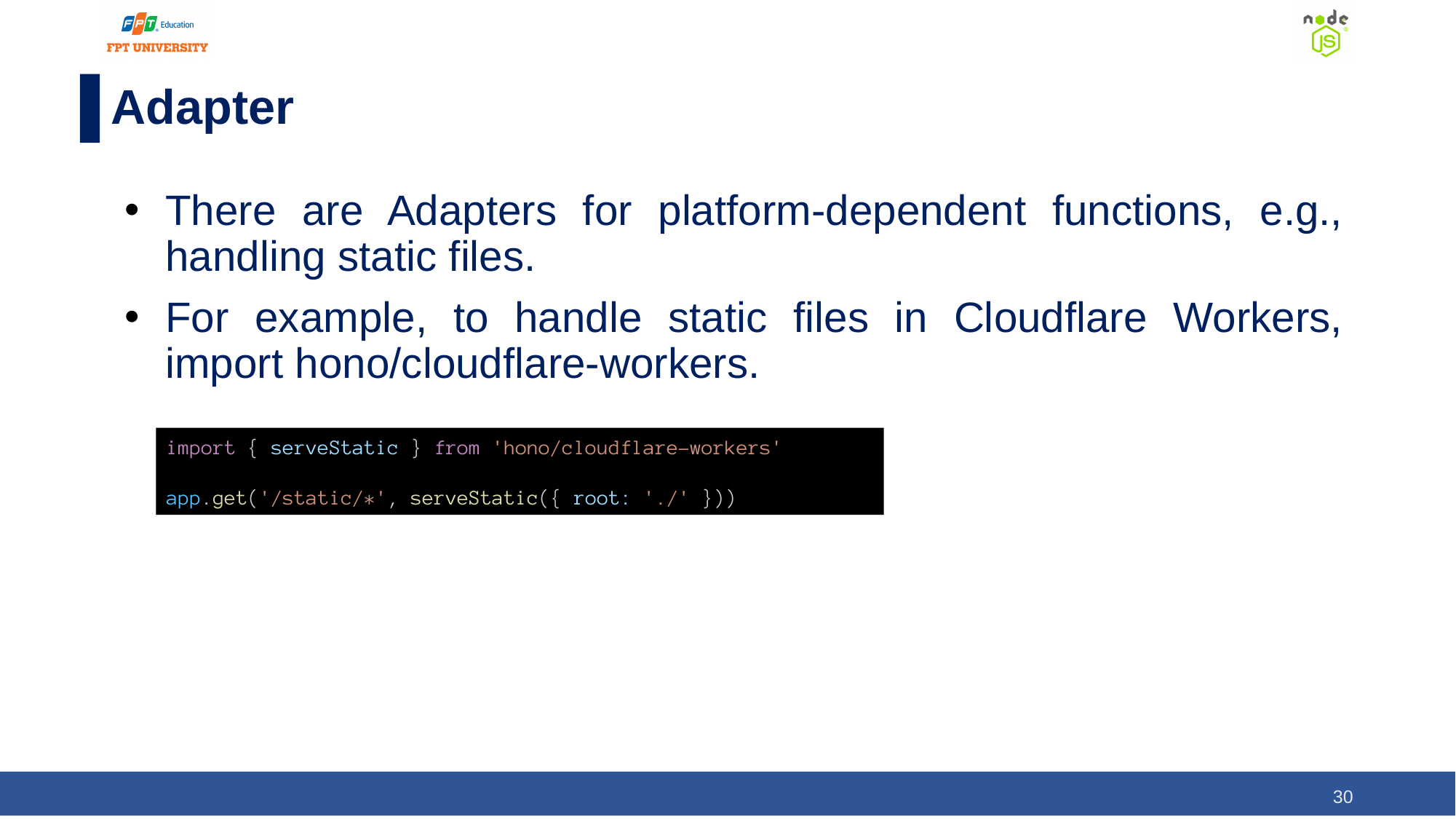

# Adapter
There are Adapters for platform-dependent functions, e.g., handling static files.
For example, to handle static files in Cloudflare Workers, import hono/cloudflare-workers.
import { serveStatic } from 'hono/cloudflare-workers'
app.get('/static/*', serveStatic({ root: './' }))
30